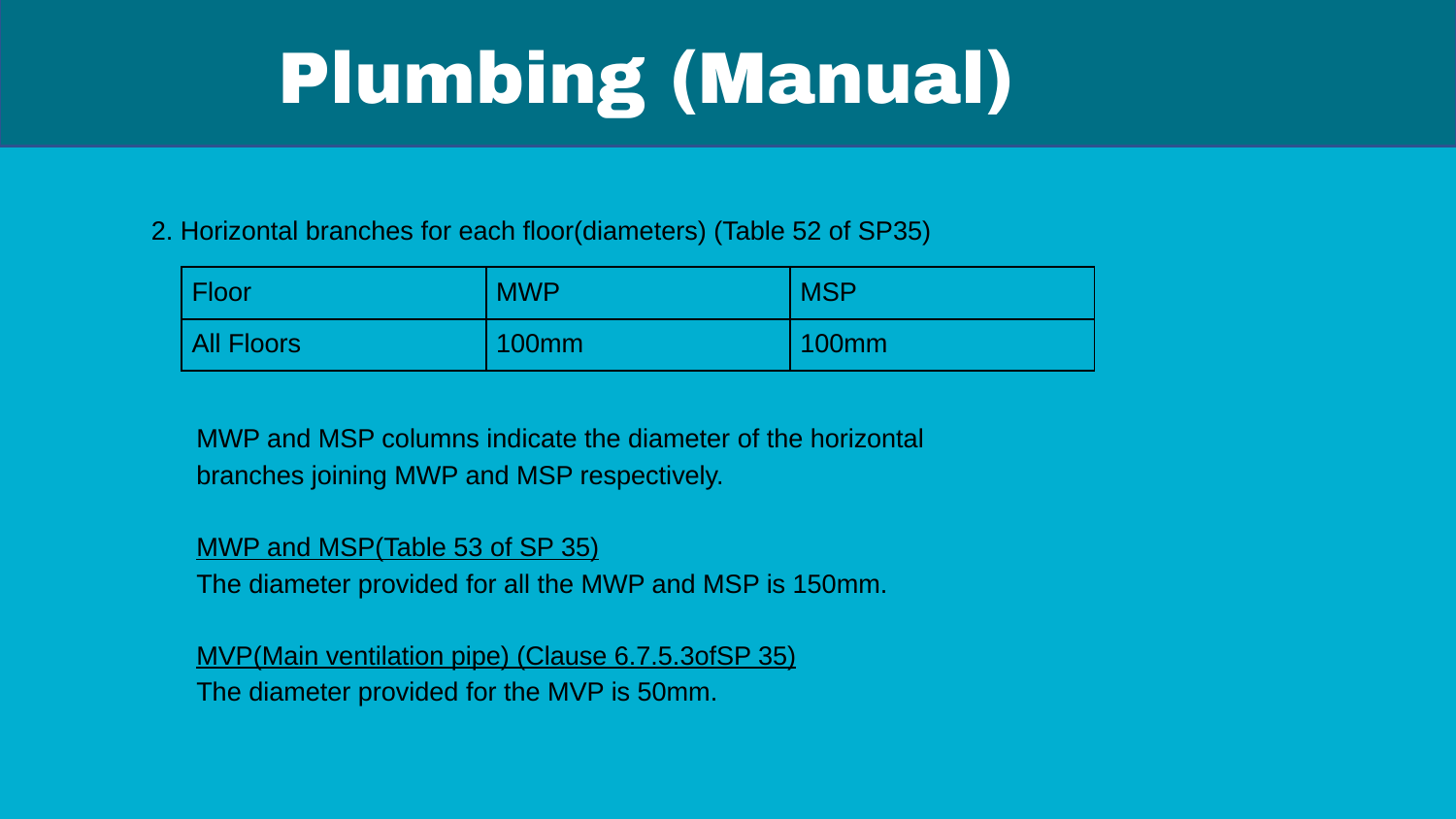

# Plumbing (Manual)
2. Horizontal branches for each floor(diameters) (Table 52 of SP35)

| Floor | MWP | MSP |
| --- | --- | --- |
| All Floors | 100mm | 100mm |

MWP and MSP columns indicate the diameter of the horizontal branches joining MWP and MSP respectively.

MWP and MSP(Table 53 of SP 35)
The diameter provided for all the MWP and MSP is 150mm.

MVP(Main ventilation pipe) (Clause 6.7.5.3ofSP 35)
The diameter provided for the MVP is 50mm.